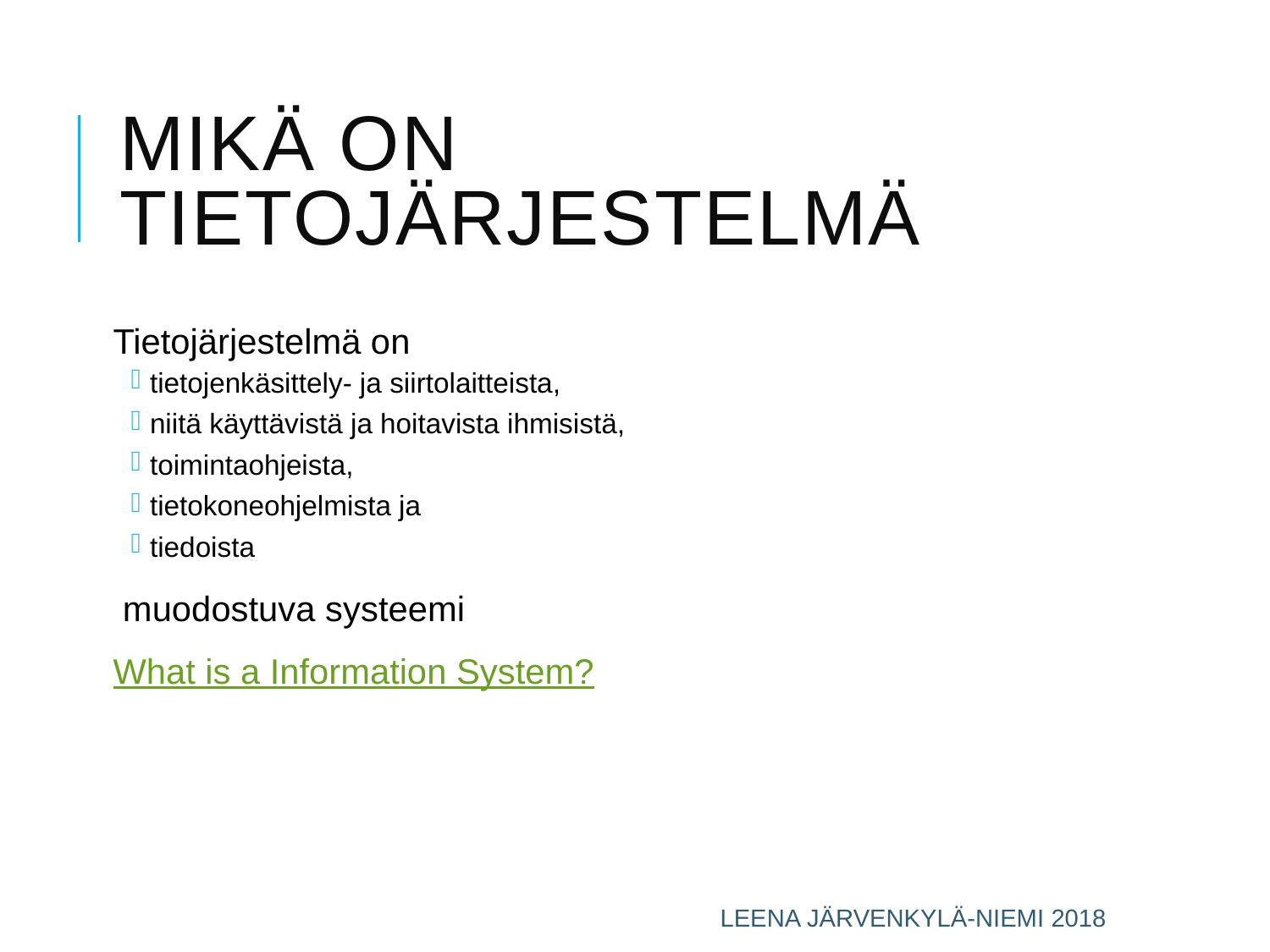

# Mikä on tietojärjestelmä
Tietojärjestelmä on
tietojenkäsittely- ja siirtolaitteista,
niitä käyttävistä ja hoitavista ihmisistä,
toimintaohjeista,
tietokoneohjelmista ja
tiedoista
 muodostuva systeemi
What is a Information System?

Leena Järvenkylä-Niemi 2018